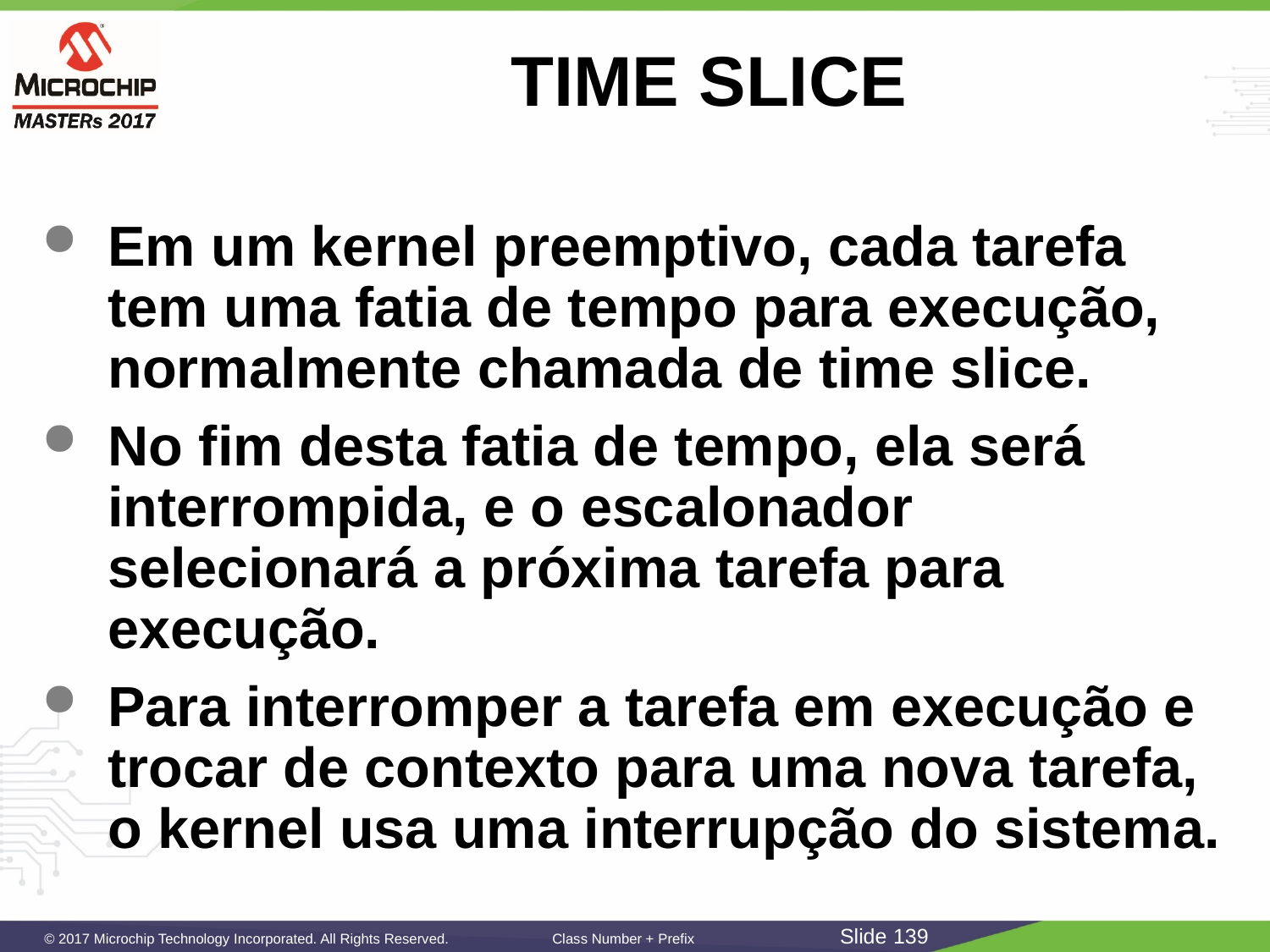

# TIME SLICE
Em um kernel preemptivo, cada tarefa tem uma fatia de tempo para execução, normalmente chamada de time slice.
No fim desta fatia de tempo, ela será interrompida, e o escalonador selecionará a próxima tarefa para execução.
Para interromper a tarefa em execução e trocar de contexto para uma nova tarefa, o kernel usa uma interrupção do sistema.